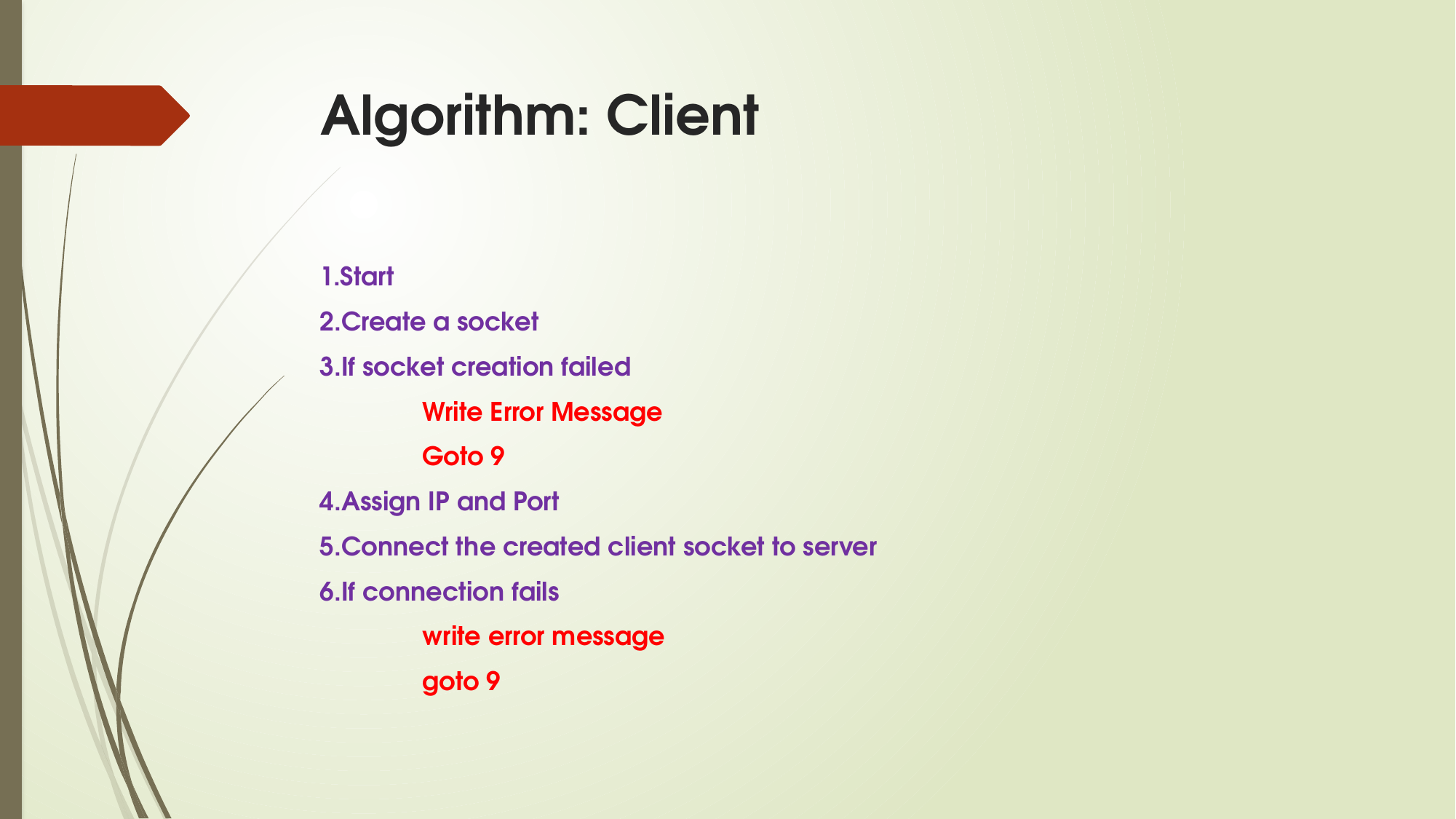

# Algorithm: Client
1.Start
2.Create a socket
3.If socket creation failed
	Write Error Message
	Goto 9
4.Assign IP and Port
5.Connect the created client socket to server
6.If connection fails
	write error message
	goto 9